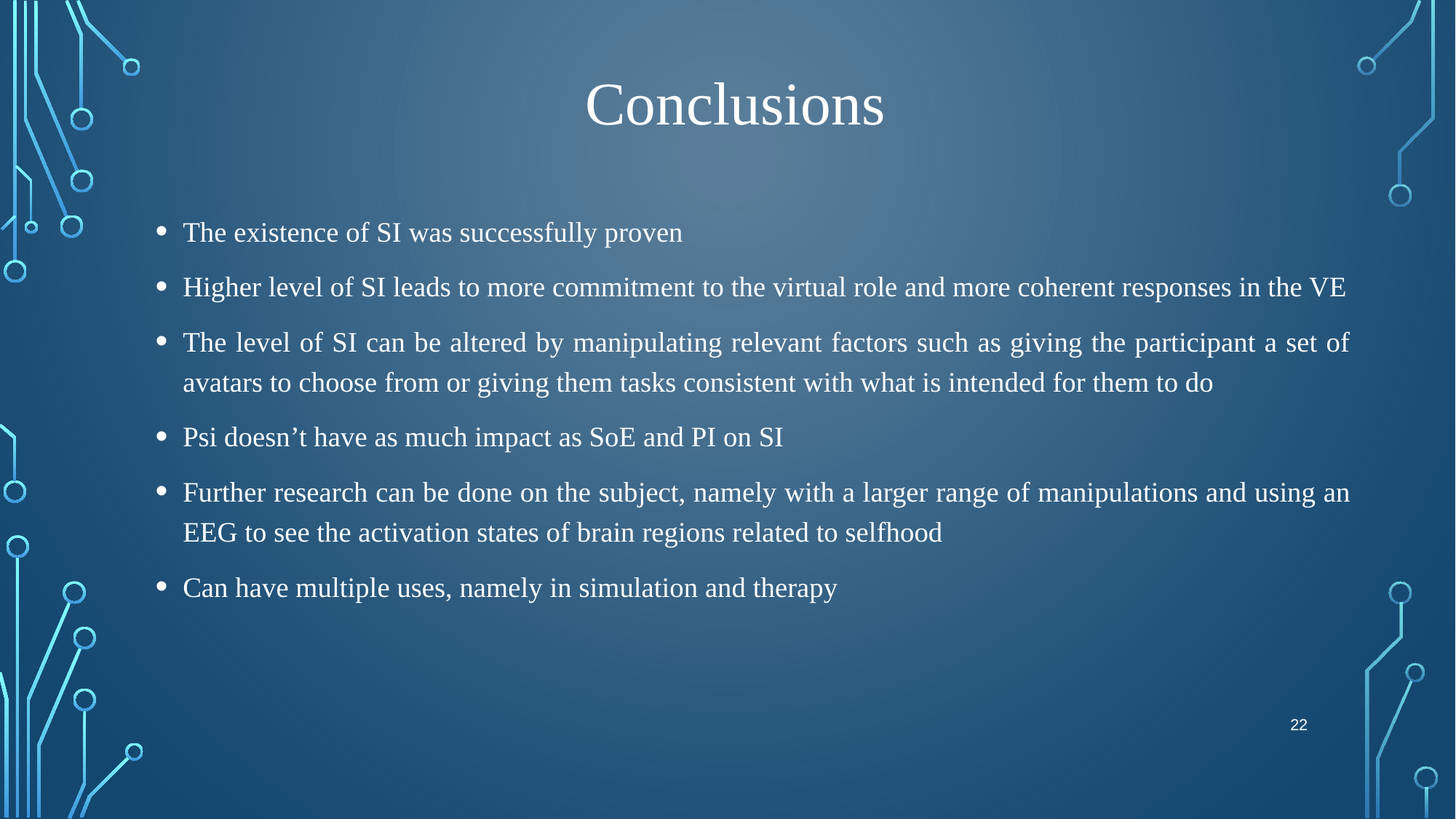

# Conclusions
The existence of SI was successfully proven
Higher level of SI leads to more commitment to the virtual role and more coherent responses in the VE
The level of SI can be altered by manipulating relevant factors such as giving the participant a set of avatars to choose from or giving them tasks consistent with what is intended for them to do
Psi doesn’t have as much impact as SoE and PI on SI
Further research can be done on the subject, namely with a larger range of manipulations and using an EEG to see the activation states of brain regions related to selfhood
Can have multiple uses, namely in simulation and therapy

22